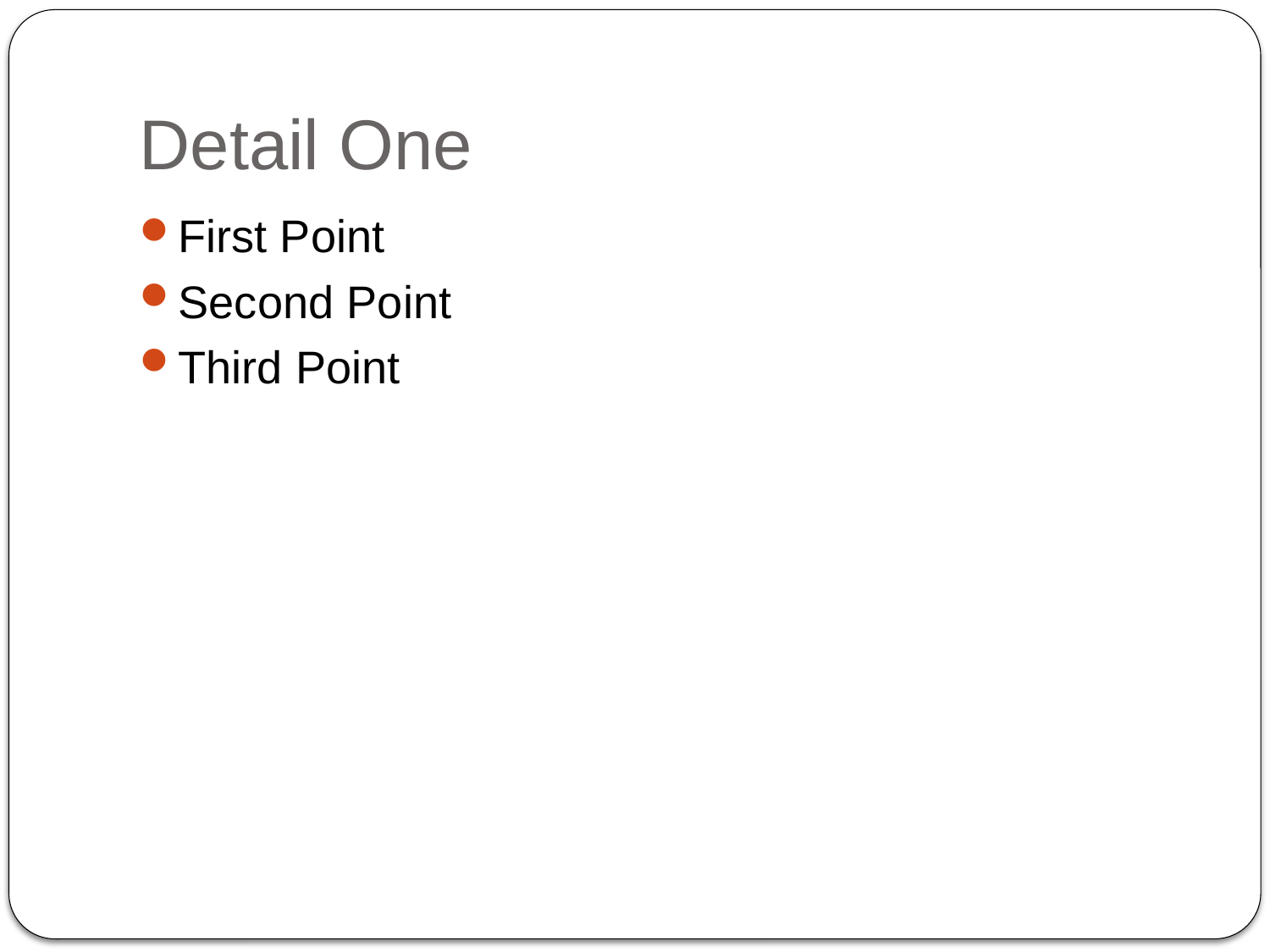

# Detail One
First Point
Second Point
Third Point